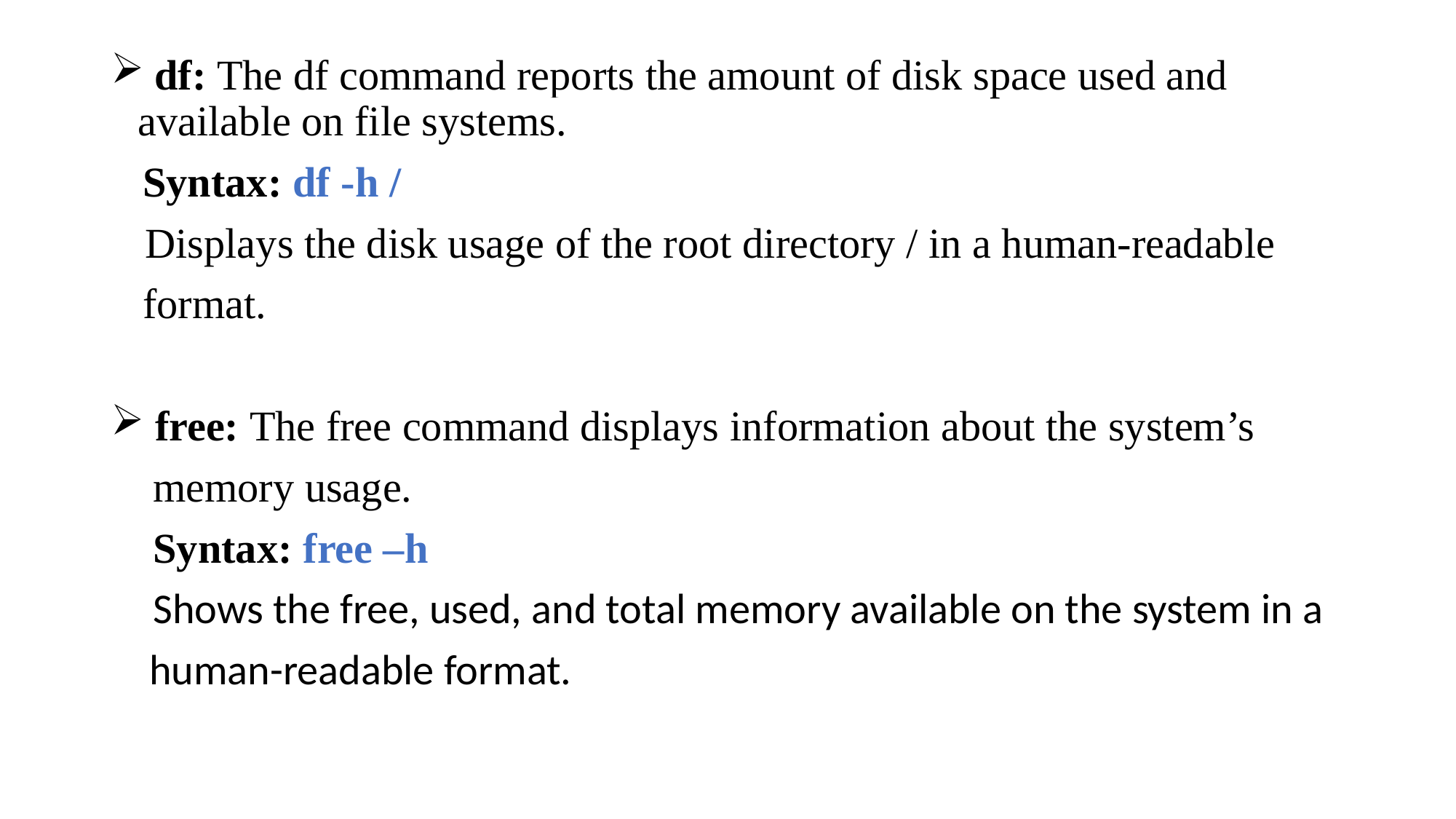

df: The df command reports the amount of disk space used and available on file systems.
   Syntax: df -h /
    Displays the disk usage of the root directory / in a human-readable
   format.

 free: The free command displays information about the system’s
    memory usage.
    Syntax: free –h
    Shows the free, used, and total memory available on the system in a
    human-readable format.